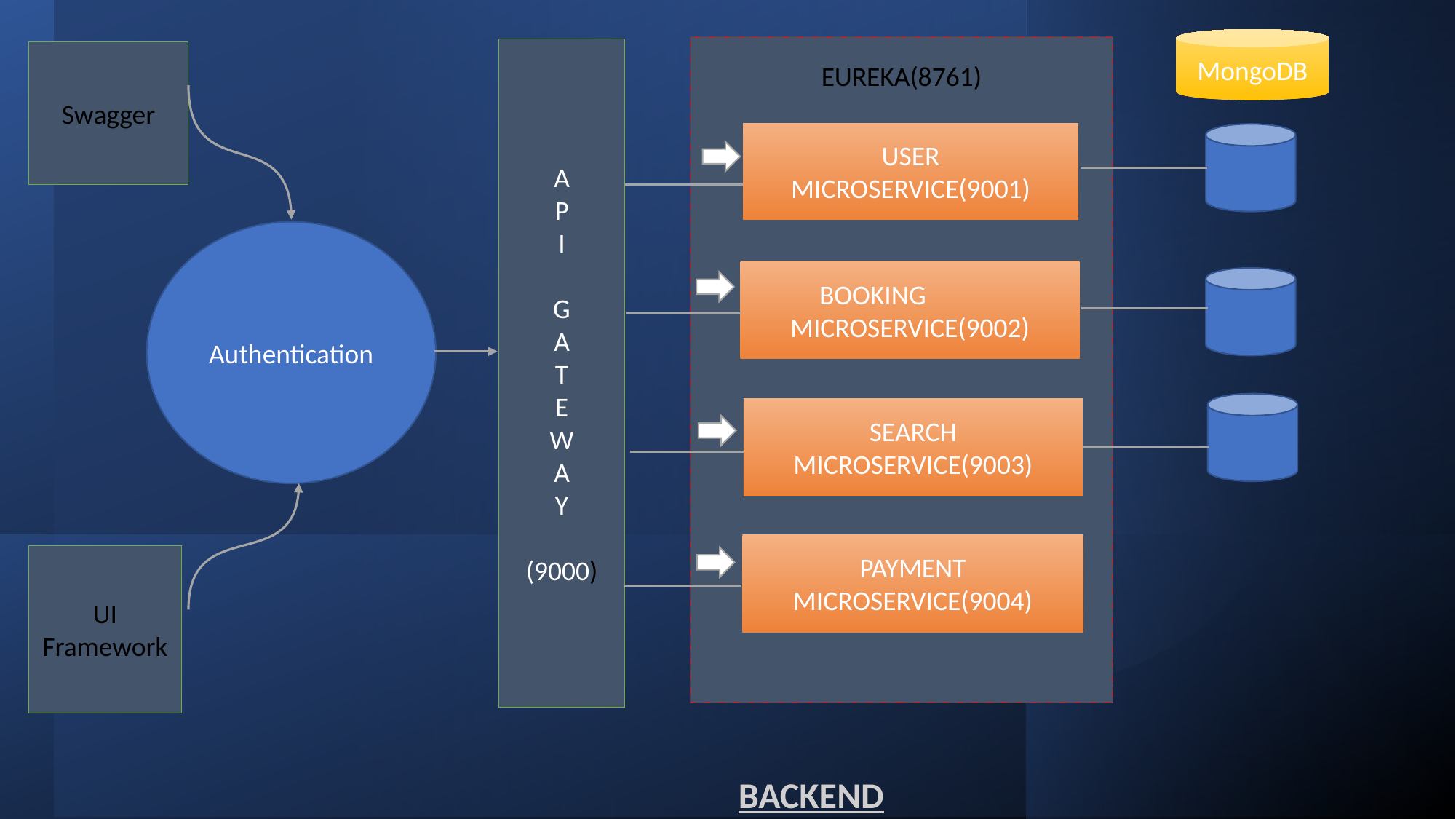

MongoDB
EUREKA(8761)

A
P
I

G
A
T
E
W
A
Y

(9000)
Swagger

USER
MICROSERVICE(9001)

Authentication
BOOKING
MICROSERVICE(9002)

SEARCH
MICROSERVICE(9003)

PAYMENT
MICROSERVICE(9004)

UI Framework

BACKEND